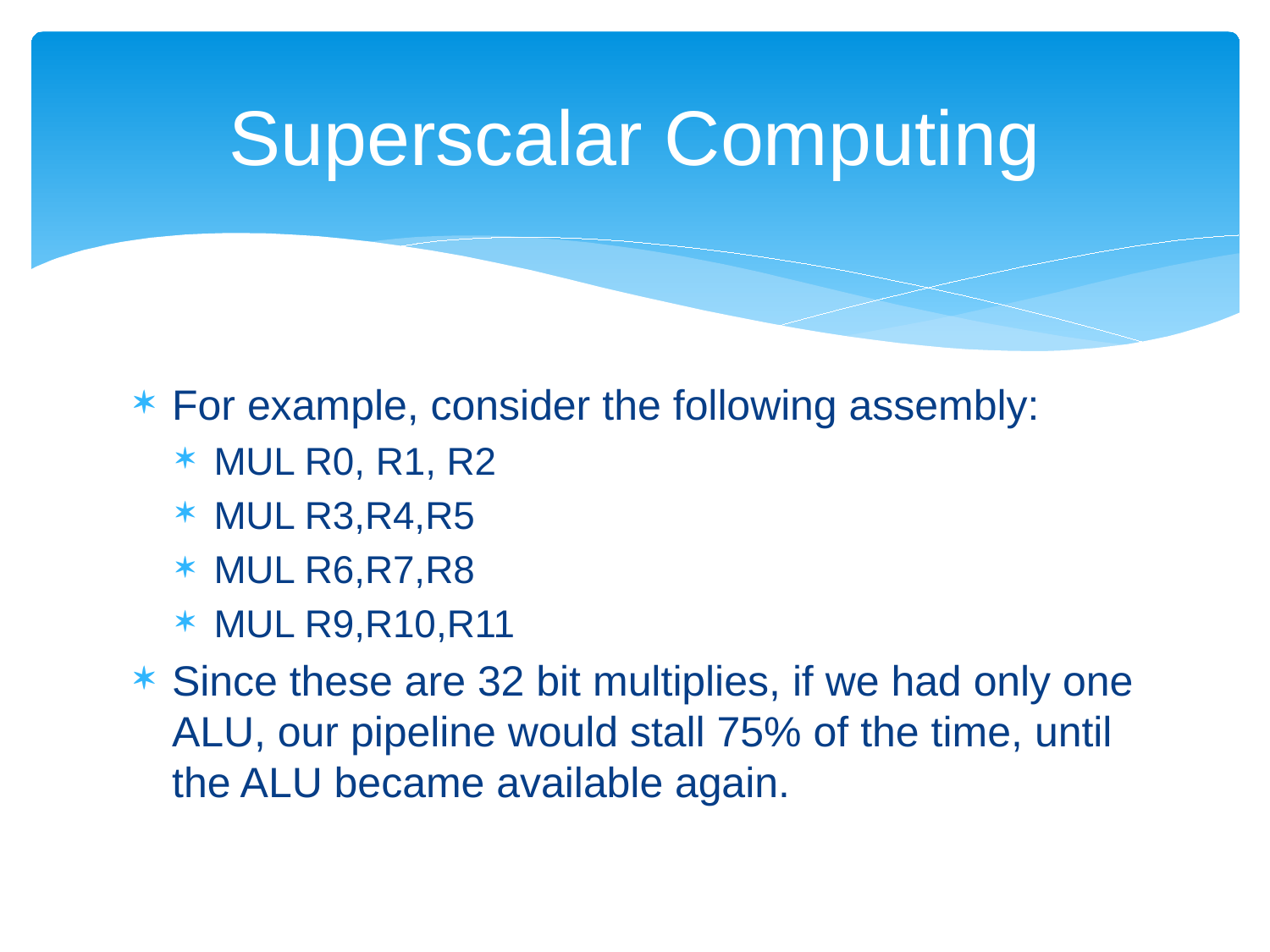

# Superscalar Computing
For example, consider the following assembly:
MUL R0, R1, R2
MUL R3,R4,R5
MUL R6,R7,R8
MUL R9,R10,R11
Since these are 32 bit multiplies, if we had only one ALU, our pipeline would stall 75% of the time, until the ALU became available again.